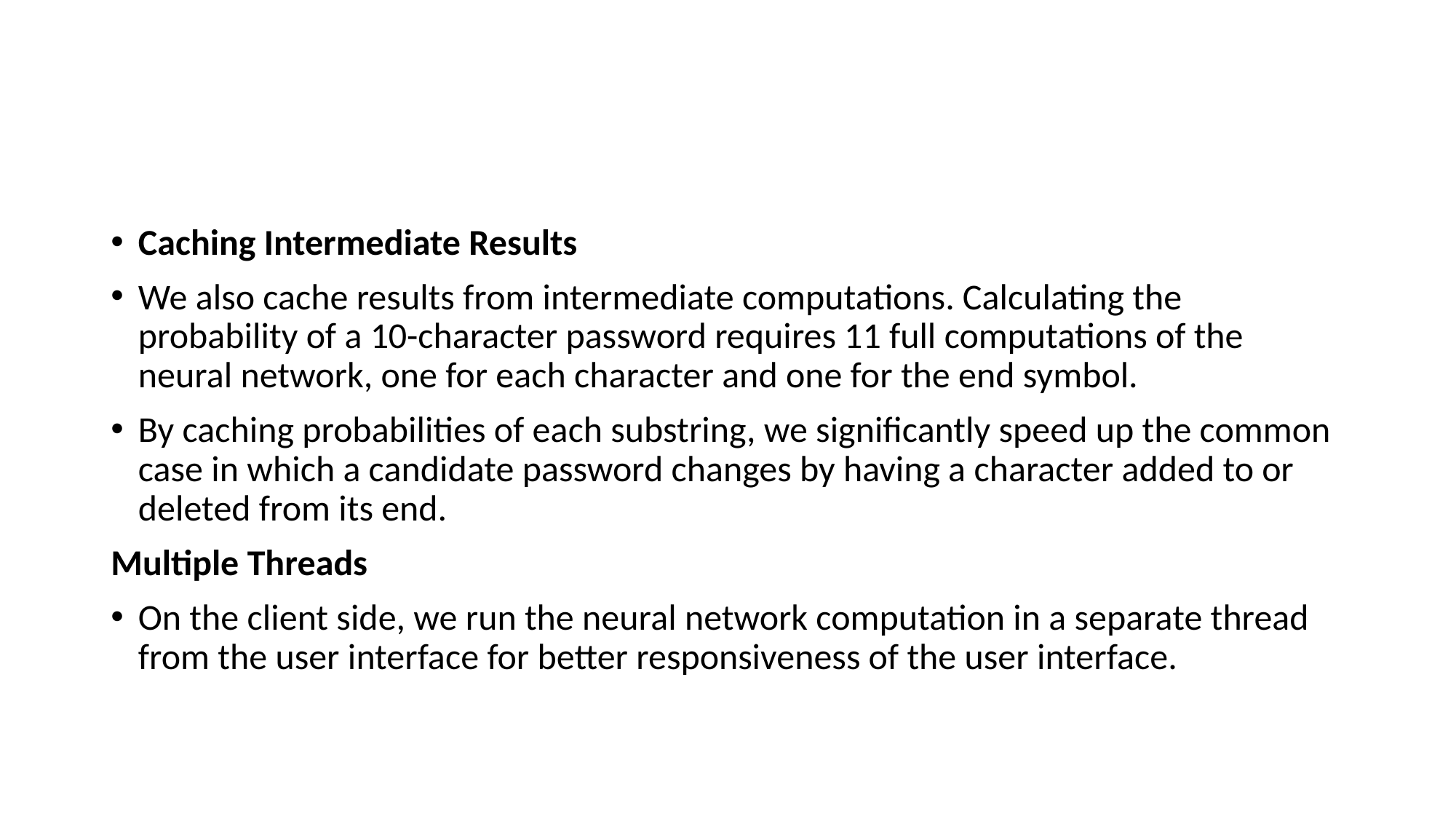

#
Caching Intermediate Results
We also cache results from intermediate computations. Calculating the probability of a 10-character password requires 11 full computations of the neural network, one for each character and one for the end symbol.
By caching probabilities of each substring, we significantly speed up the common case in which a candidate password changes by having a character added to or deleted from its end.
Multiple Threads
On the client side, we run the neural network computation in a separate thread from the user interface for better responsiveness of the user interface.